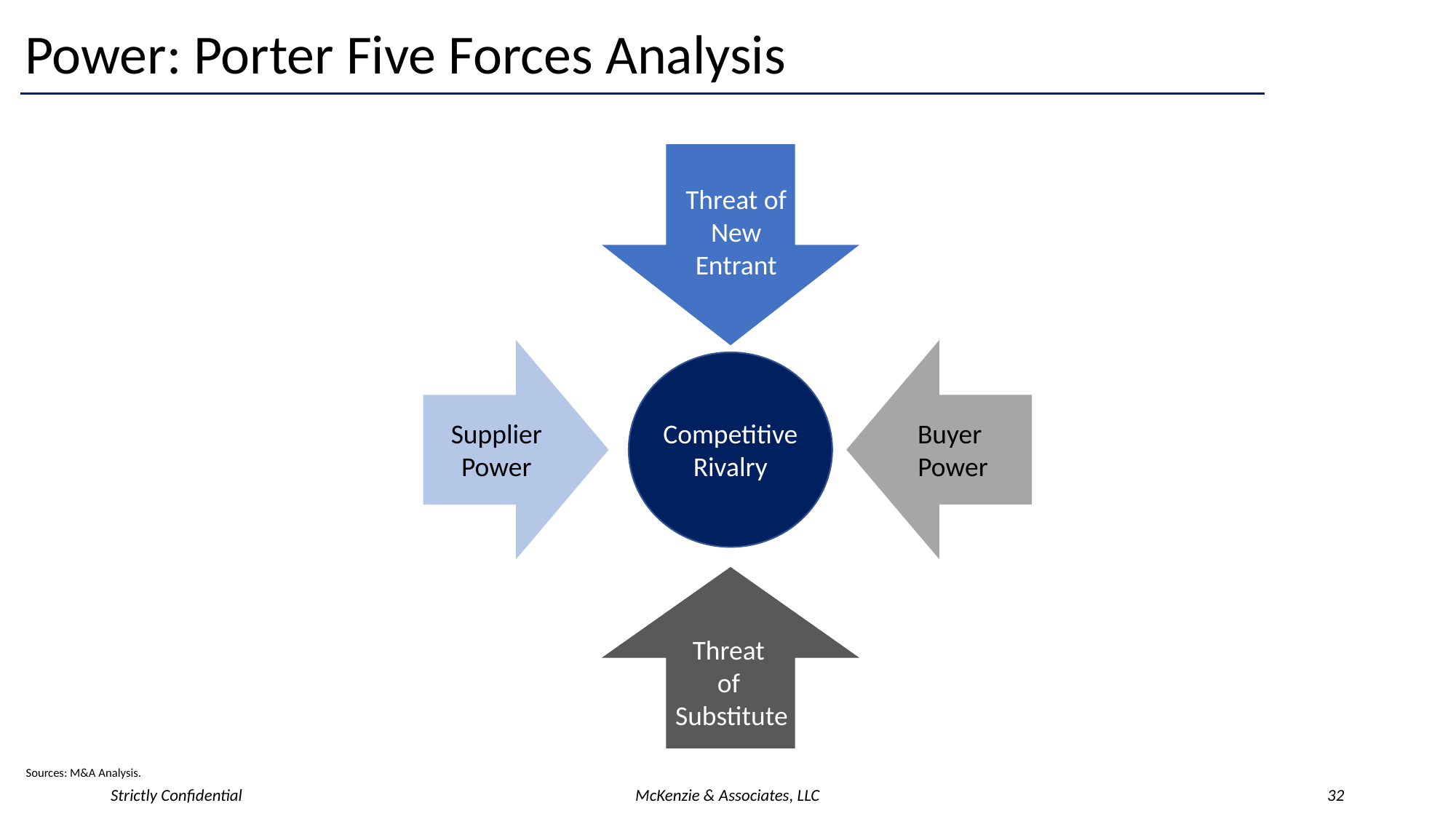

# Power: Porter Five Forces Analysis

Threat of New Entrant

Competitive Rivalry
Supplier
Power
Buyer
Power

Threat
of
Substitute
Sources: M&A Analysis.
Strictly Confidential
McKenzie & Associates, LLC
32